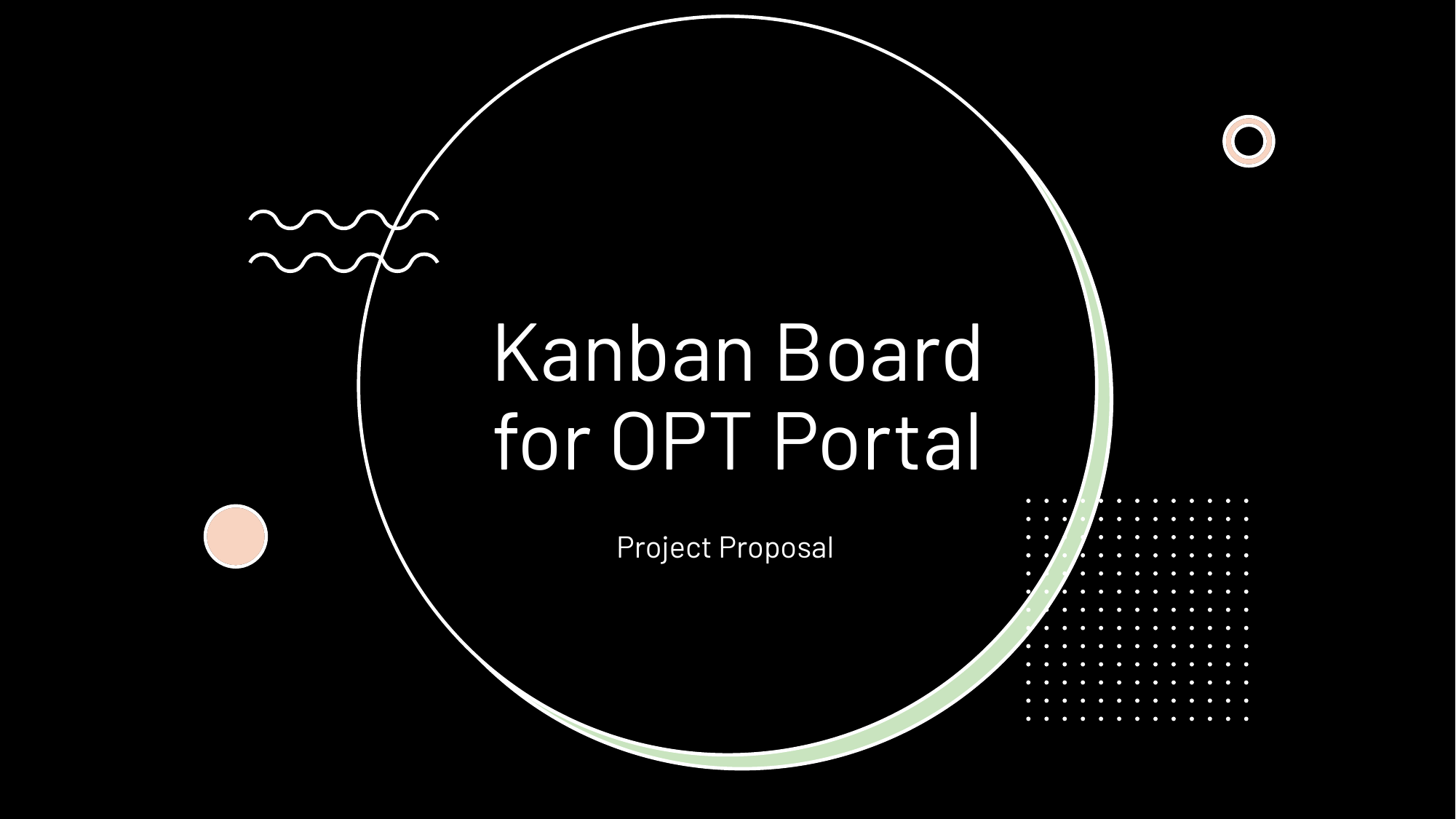

# Kanban Board for OPT Portal

Project Proposal